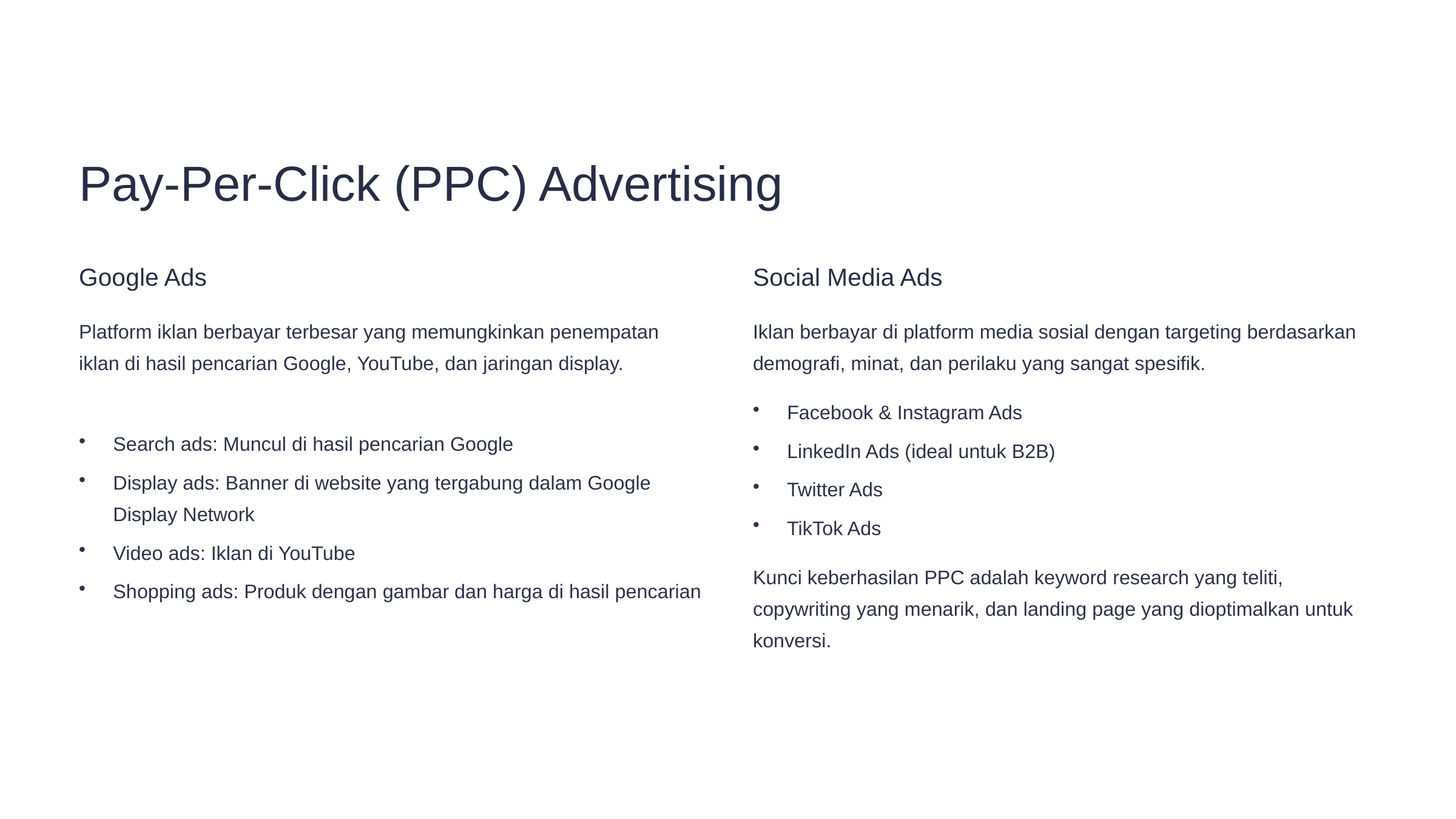

Pay-Per-Click (PPC) Advertising
Google Ads
Social Media Ads
Platform iklan berbayar terbesar yang memungkinkan penempatan iklan di hasil pencarian Google, YouTube, dan jaringan display.
Iklan berbayar di platform media sosial dengan targeting berdasarkan demografi, minat, dan perilaku yang sangat spesifik.
Facebook & Instagram Ads
Search ads: Muncul di hasil pencarian Google
LinkedIn Ads (ideal untuk B2B)
Display ads: Banner di website yang tergabung dalam Google Display Network
Twitter Ads
TikTok Ads
Video ads: Iklan di YouTube
Kunci keberhasilan PPC adalah keyword research yang teliti, copywriting yang menarik, dan landing page yang dioptimalkan untuk konversi.
Shopping ads: Produk dengan gambar dan harga di hasil pencarian